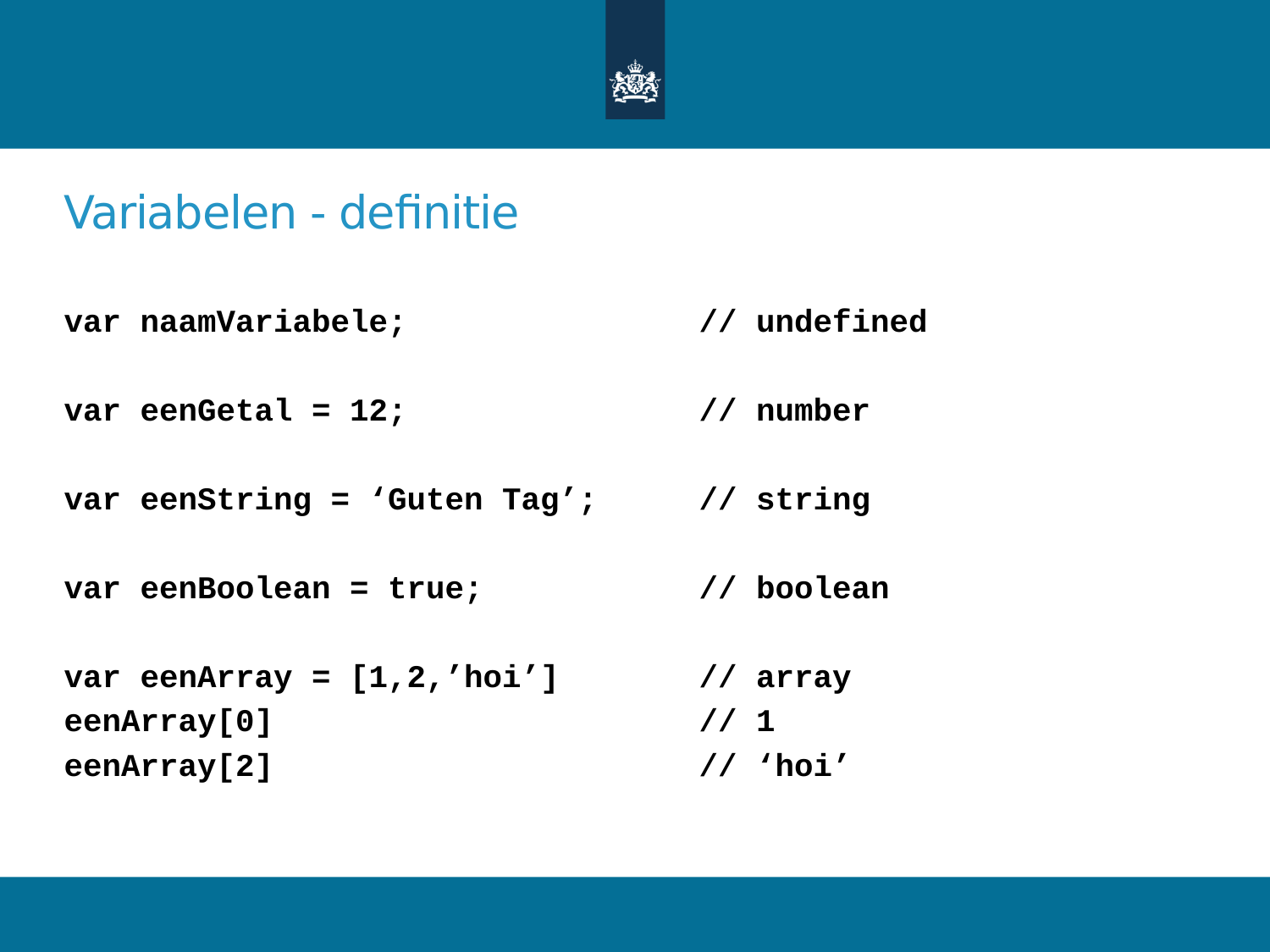

# Variabelen - definitie

var naamVariabele;			// undefined

var eenGetal = 12;			// number

var eenString = ‘Guten Tag’;	// string

var eenBoolean = true;		// boolean

var eenArray = [1,2,’hoi’]		// array
eenArray[0]				// 1
eenArray[2]				// ‘hoi’